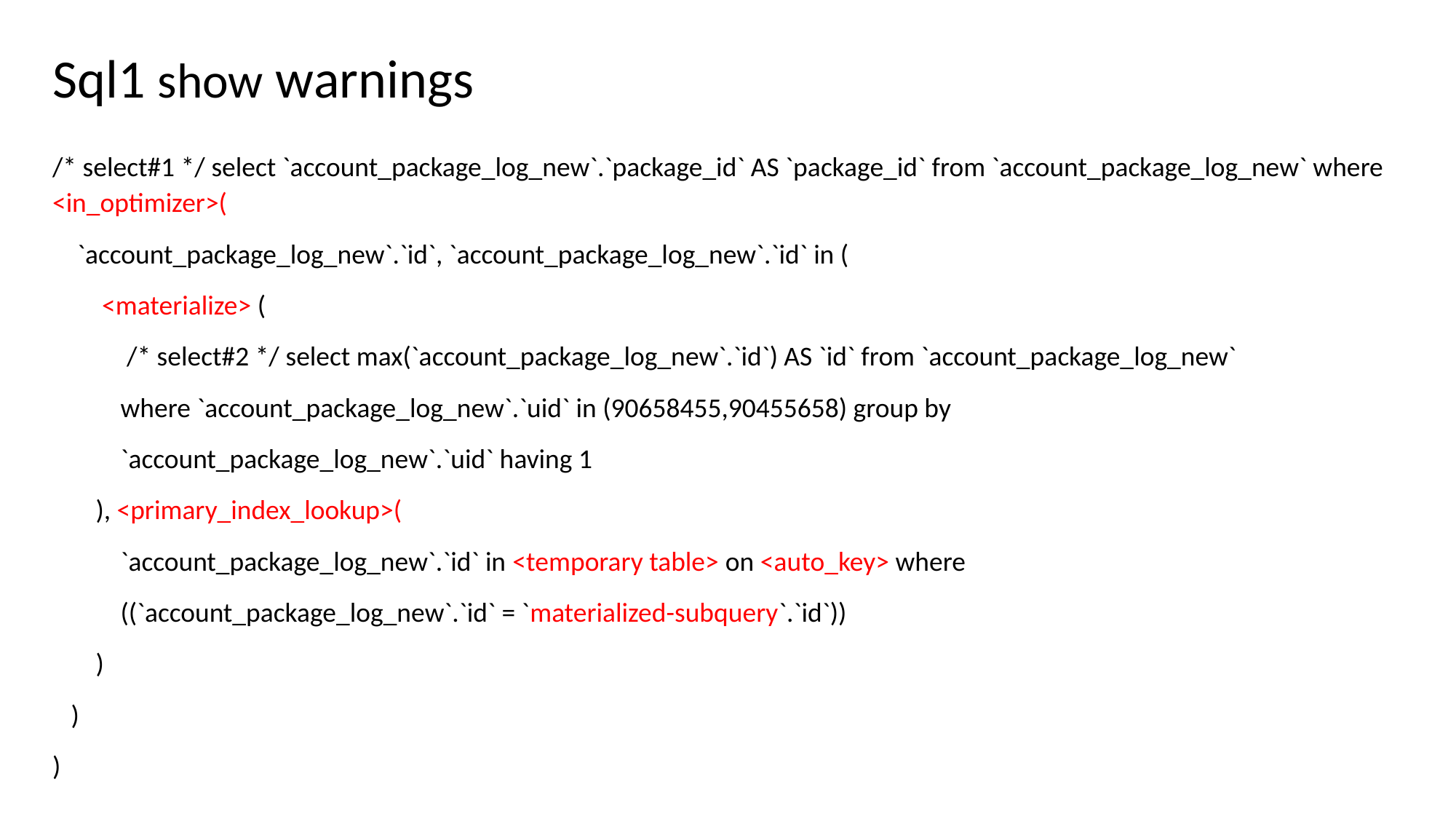

# Sql1 show warnings
/* select#1 */ select `account_package_log_new`.`package_id` AS `package_id` from `account_package_log_new` where <in_optimizer>(
    `account_package_log_new`.`id`, `account_package_log_new`.`id` in (
        <materialize> (
            /* select#2 */ select max(`account_package_log_new`.`id`) AS `id` from `account_package_log_new`
           where `account_package_log_new`.`uid` in (90658455,90455658) group by
           `account_package_log_new`.`uid` having 1
       ), <primary_index_lookup>(
           `account_package_log_new`.`id` in <temporary table> on <auto_key> where
           ((`account_package_log_new`.`id` = `materialized-subquery`.`id`))
       )
   )
)